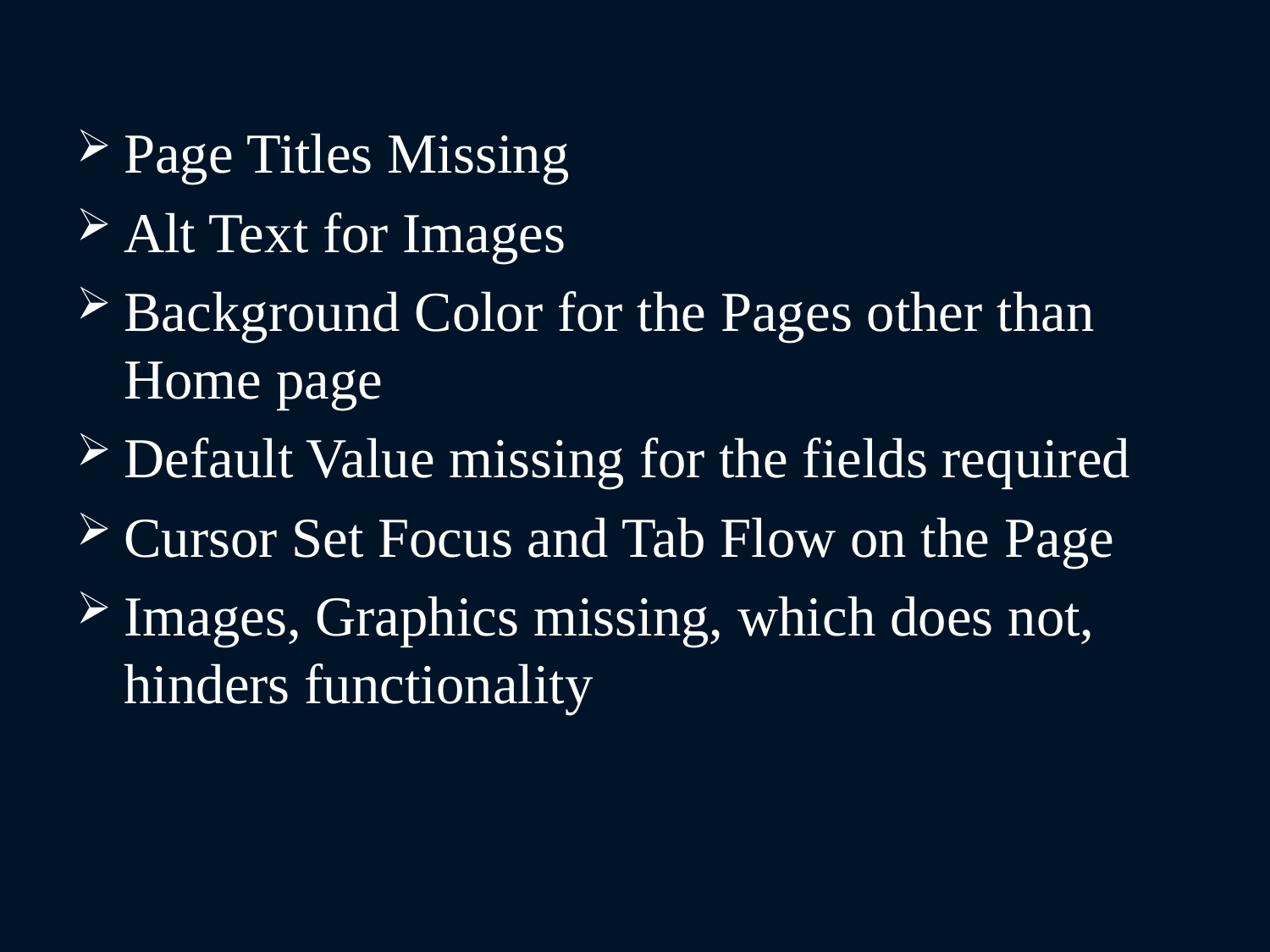

Page Titles Missing
Alt Text for Images
Background Color for the Pages other than Home page
Default Value missing for the fields required
Cursor Set Focus and Tab Flow on the Page
Images, Graphics missing, which does not, hinders functionality